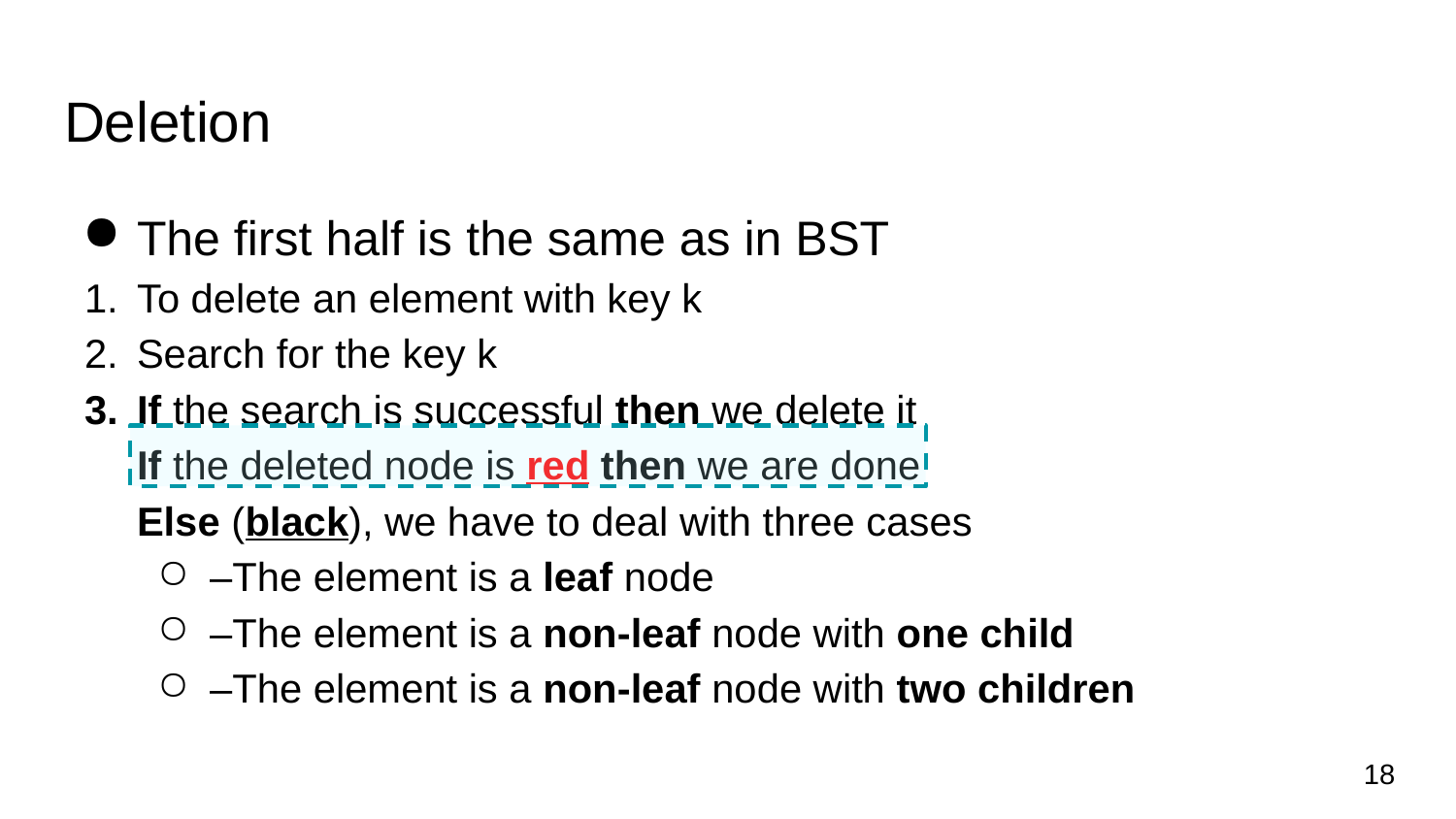

# Deletion
The first half is the same as in BST
To delete an element with key k
Search for the key k
If the search is successful then we delete it
If the deleted node is red then we are done
Else (black), we have to deal with three cases
–The element is a leaf node
–The element is a non-leaf node with one child
–The element is a non-leaf node with two children

18